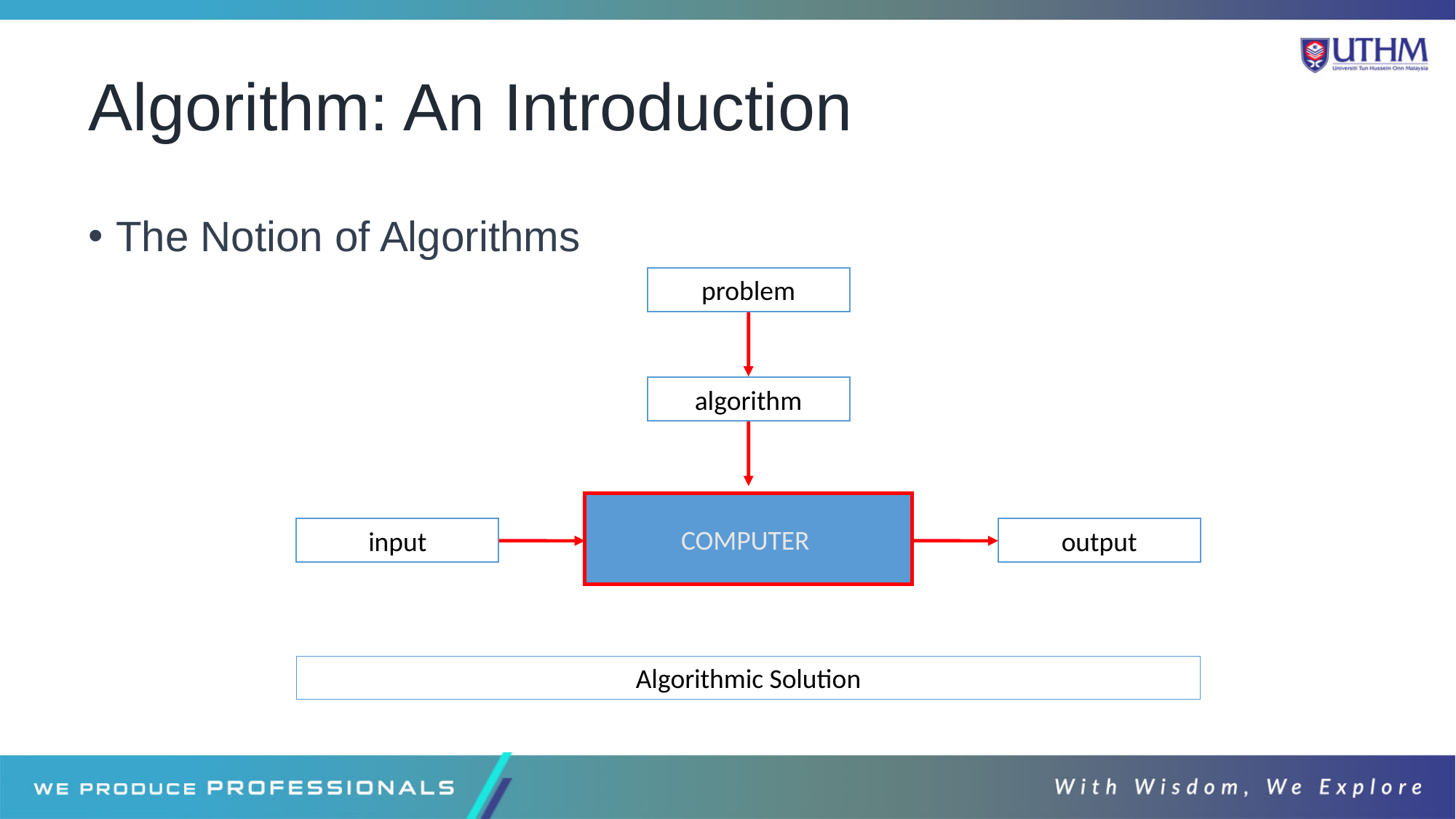

# Algorithm: An Introduction
The Notion of Algorithms

problem

algorithm

COMPUTER
input
output

Algorithmic Solution